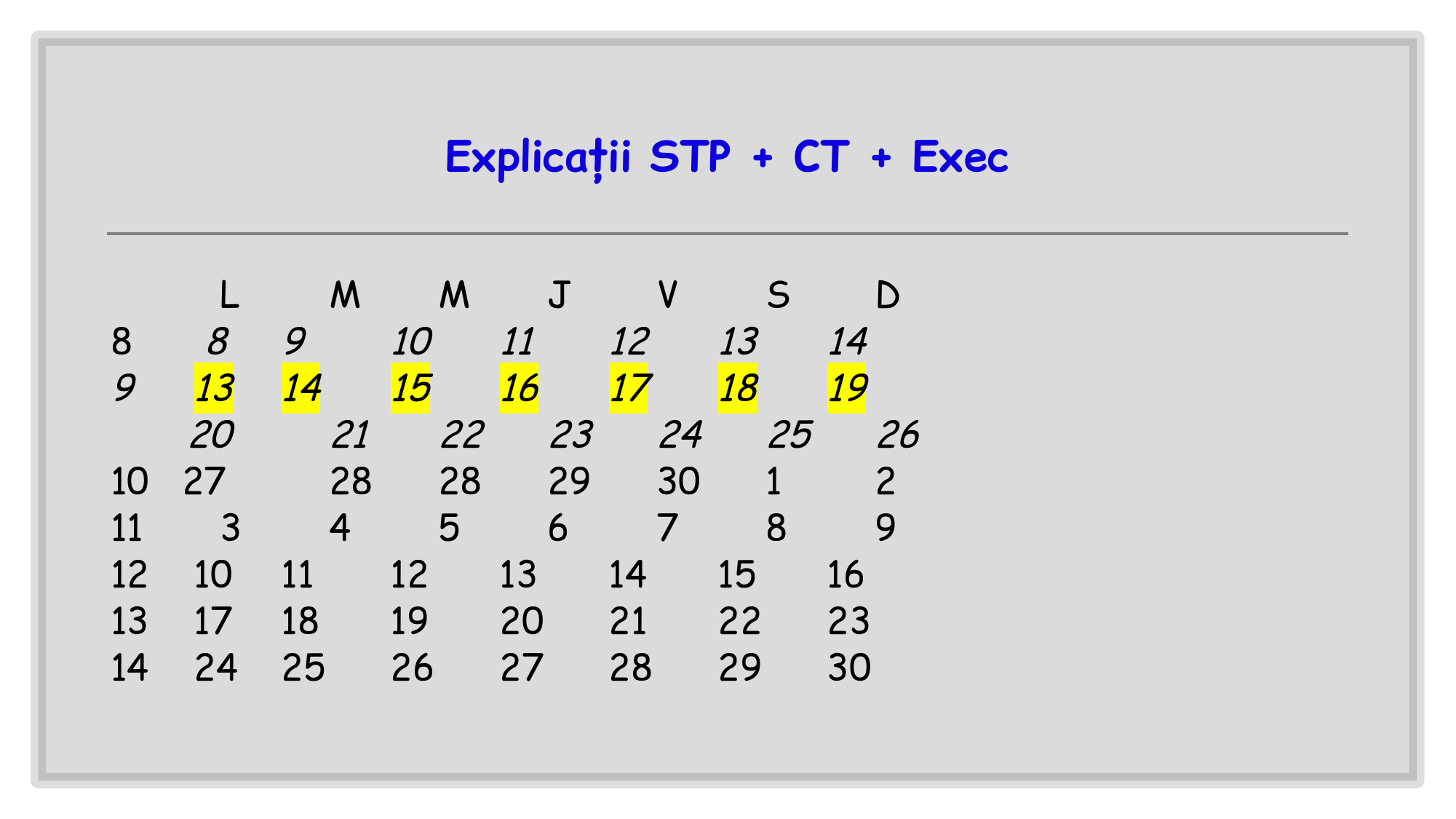

# Explicații STP + CT + Exec
	L  	M	M	J	V	S	D
   8	9	10	11	12	13	14
  13	14	15	16	17	18	19
       20	21	22	23	24	25	26
10   27	28	28	29	30	1	2
11 	3	4	5	6	7	8	9
  10	11	12	13	14	15	16
  17	18	19	20	21	22	23
  24	25	26	27	28	29	30